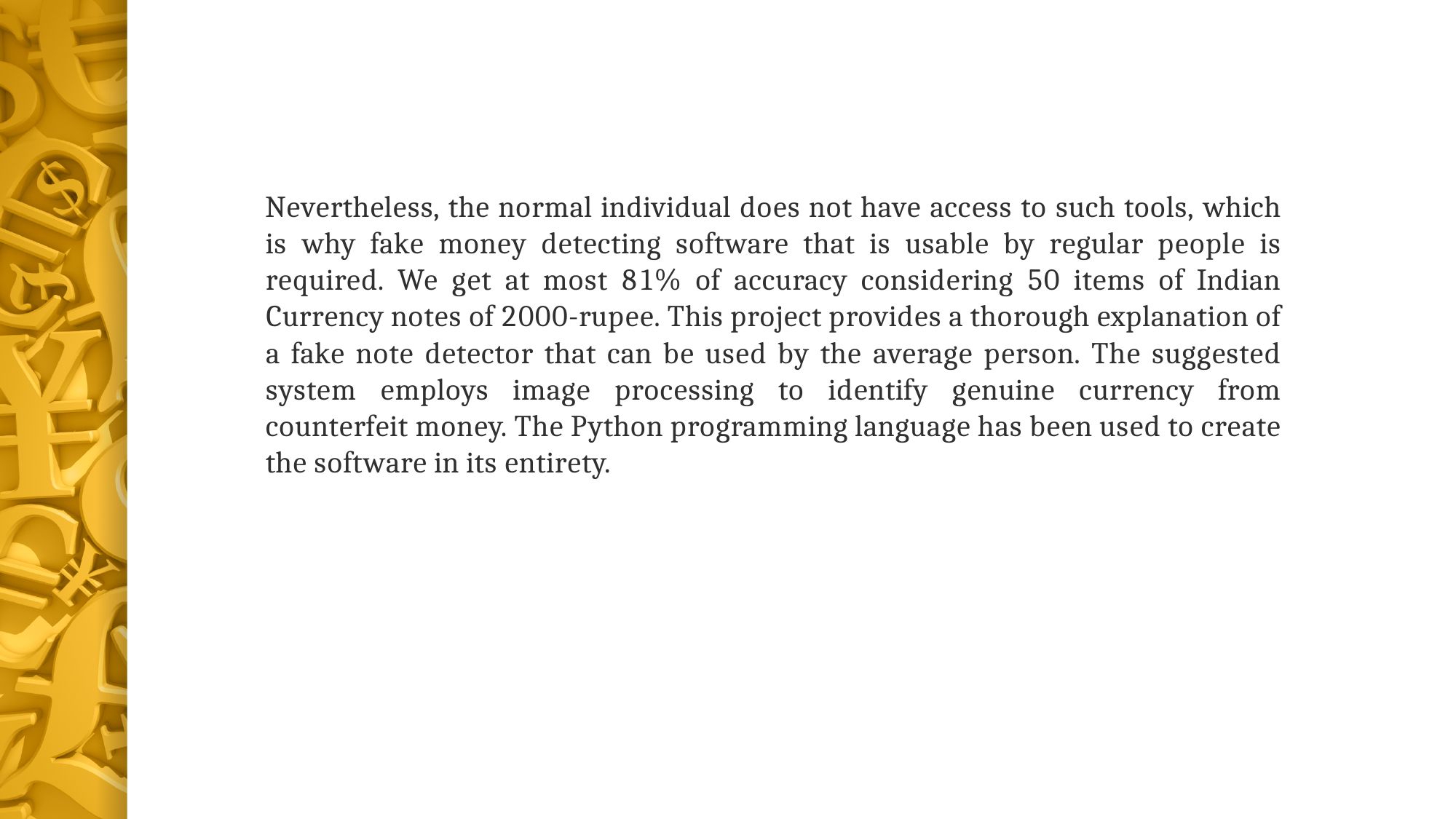

Nevertheless, the normal individual does not have access to such tools, which is why fake money detecting software that is usable by regular people is required. We get at most 81% of accuracy considering 50 items of Indian Currency notes of 2000-rupee. This project provides a thorough explanation of a fake note detector that can be used by the average person. The suggested system employs image processing to identify genuine currency from counterfeit money. The Python programming language has been used to create the software in its entirety.